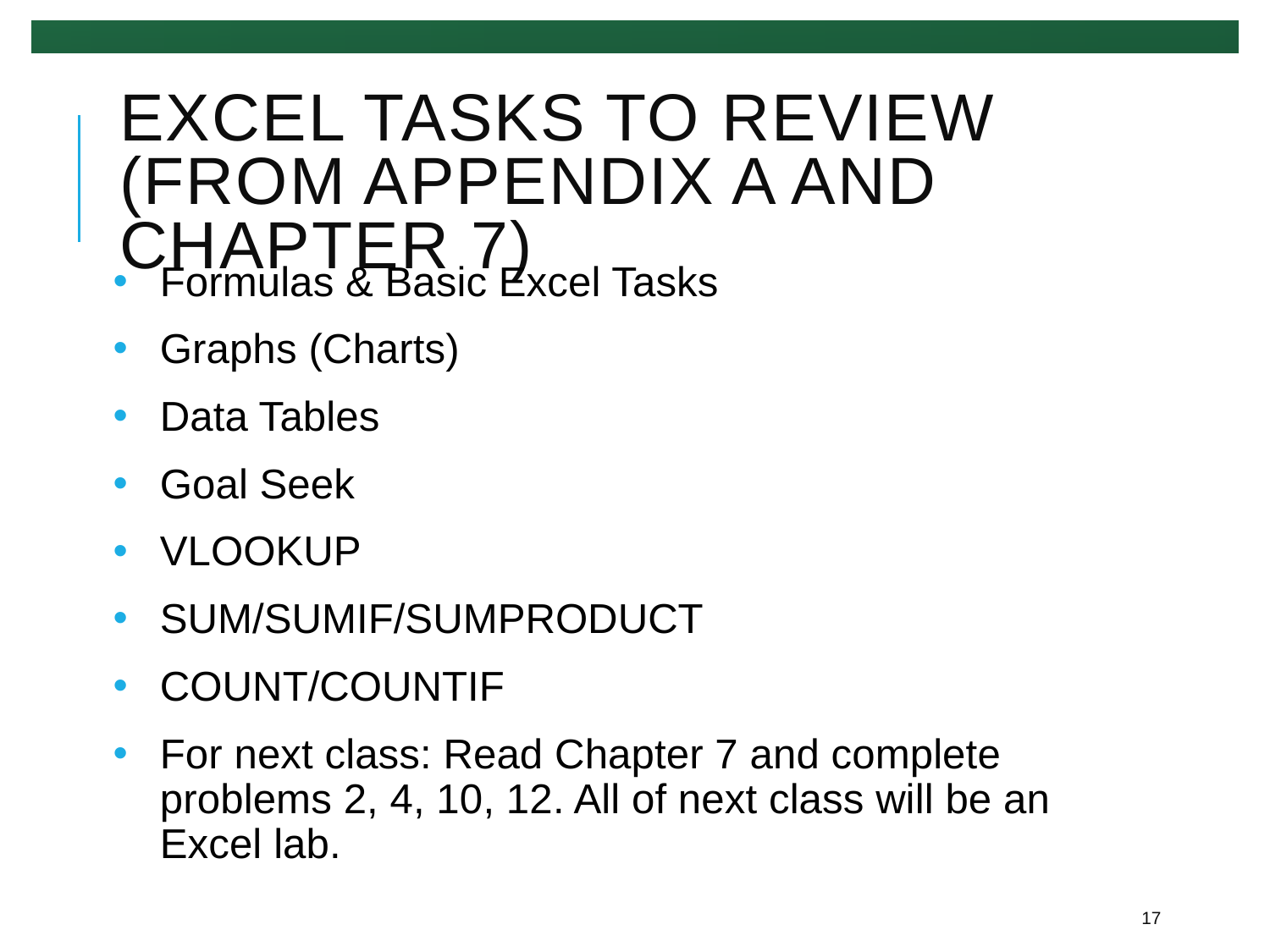

# Excel Tasks to Review (From Appendix a and chapter 7)
Formulas & Basic Excel Tasks
Graphs (Charts)
Data Tables
Goal Seek
VLOOKUP
SUM/SUMIF/SUMPRODUCT
COUNT/COUNTIF
For next class: Read Chapter 7 and complete problems 2, 4, 10, 12. All of next class will be an Excel lab.

17